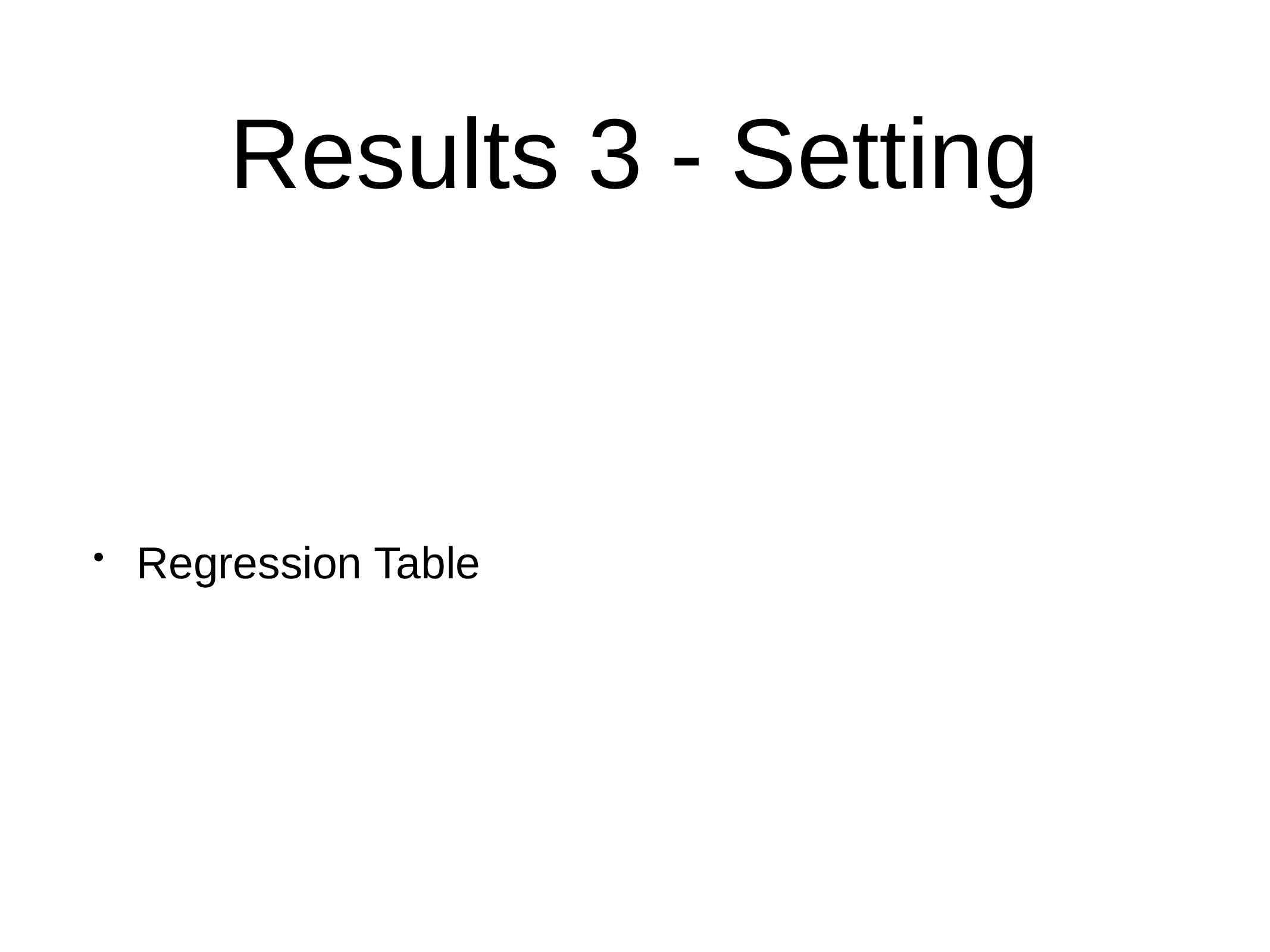

# Results 3 - Setting
Regression Table